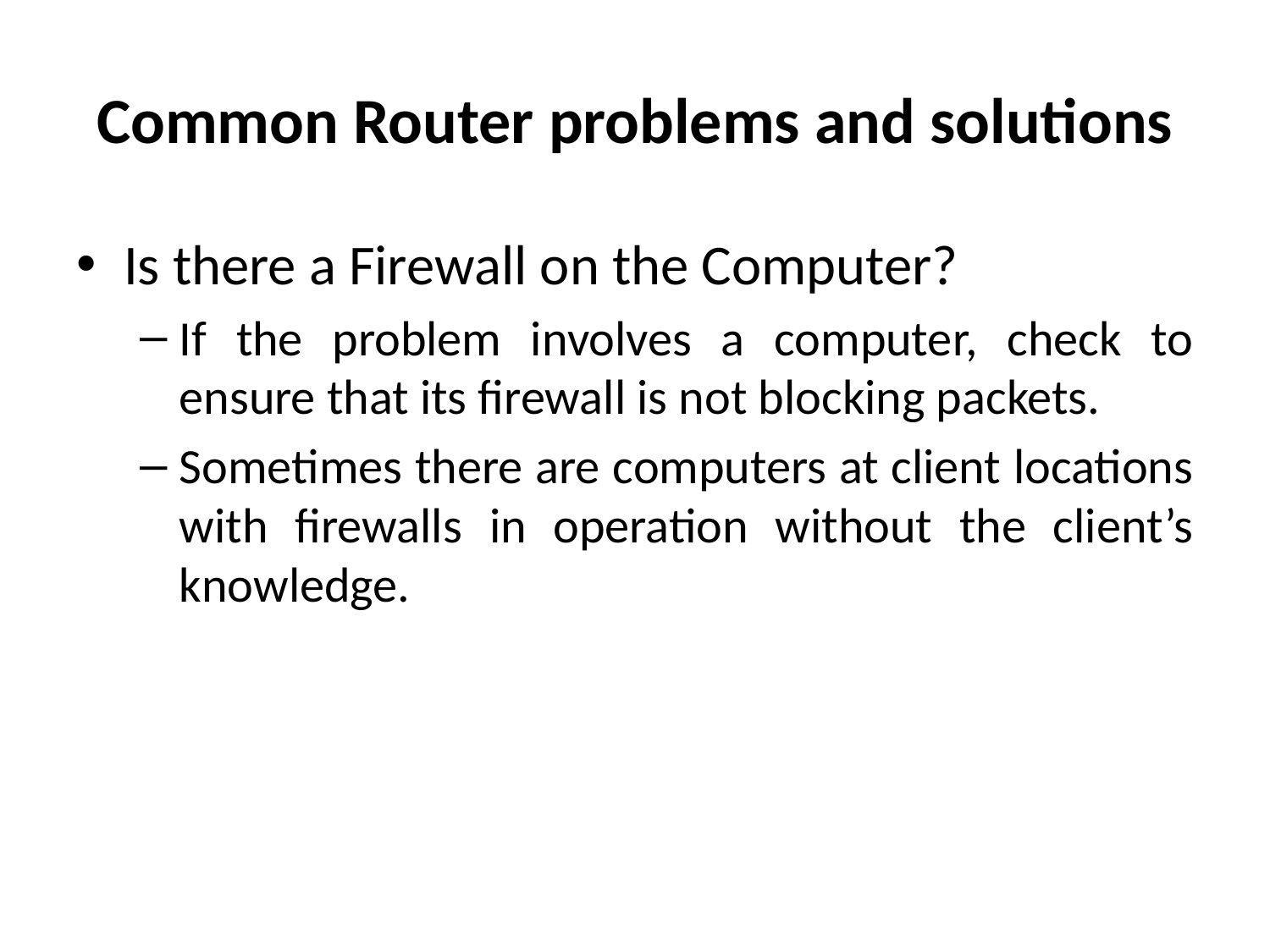

# Common Router problems and solutions
Is there a Firewall on the Computer?
If the problem involves a computer, check to ensure that its firewall is not blocking packets.
Sometimes there are computers at client locations with firewalls in operation without the client’s knowledge.